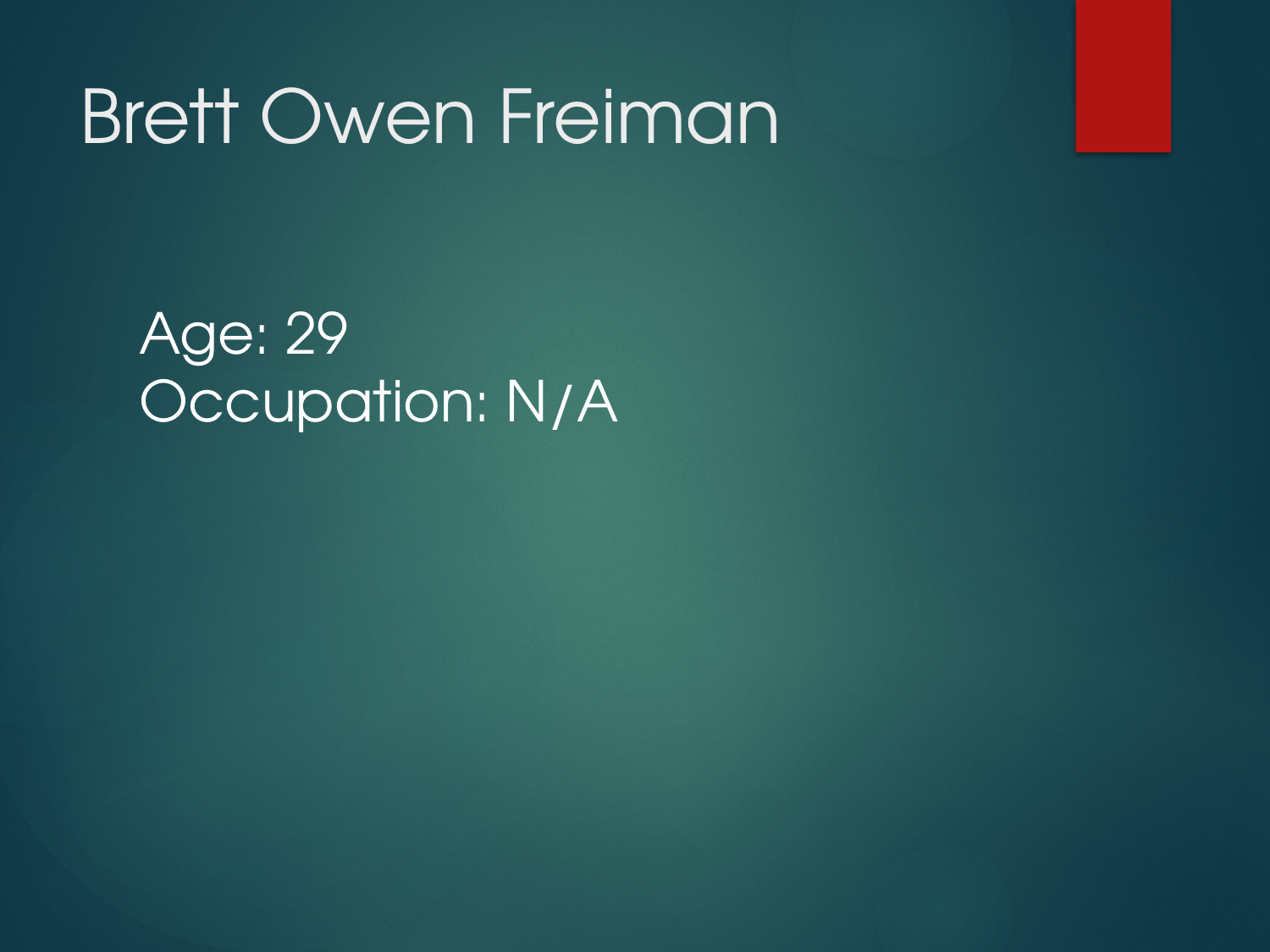

# Brett Owen Freiman

Age: 29
Occupation: N/A